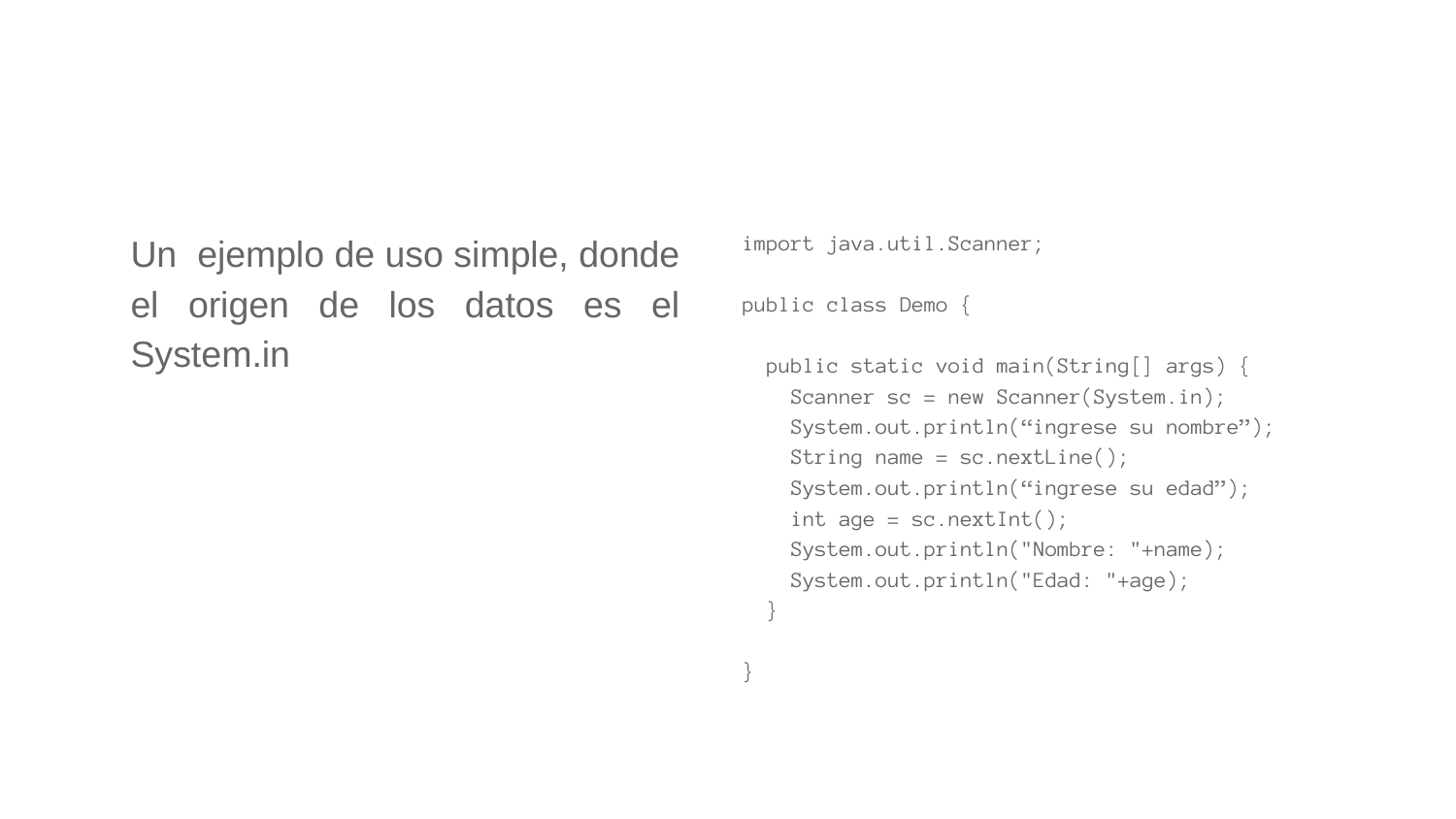

Un  ejemplo de uso simple, donde el origen de los datos es el System.in
import java.util.Scanner;

public class Demo {

  public static void main(String[] args) {
    Scanner sc = new Scanner(System.in);
    System.out.println(“ingrese su nombre”);
    String name = sc.nextLine();
    System.out.println(“ingrese su edad”);
    int age = sc.nextInt();
    System.out.println("Nombre: "+name);
    System.out.println("Edad: "+age);
  }

}